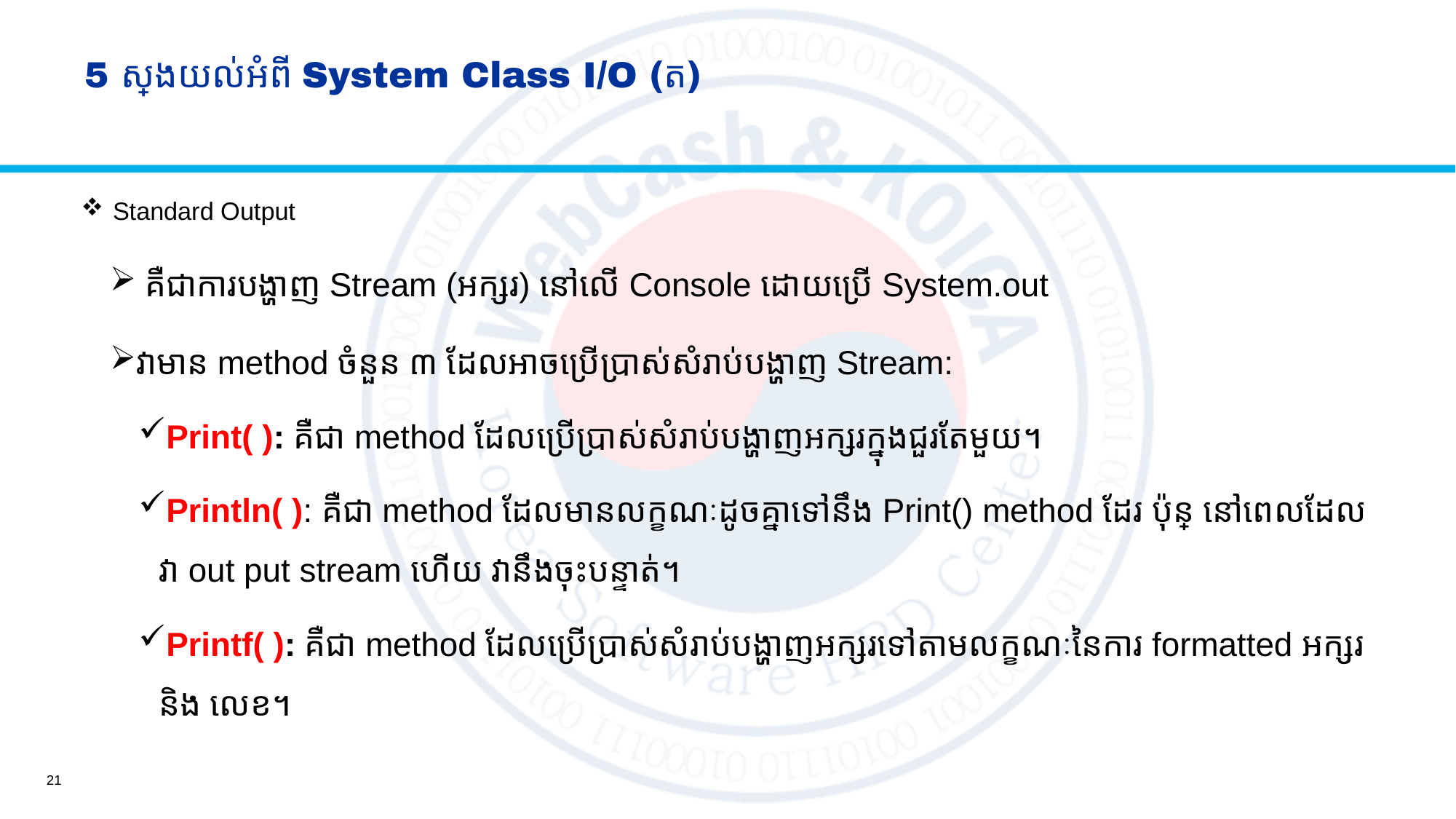

# 5 ស្វែងយល់អំពី System Class I/O (ត)
 Standard Output
 គឺជាការបង្ហាញ Stream (អក្សរ)​ នៅលើ Console ដោយប្រើ System.out
វាមាន method ចំនួន ៣ ដែលអាចប្រើប្រាស់សំរាប់បង្ហាញ Stream:
Print( ): គឺជា method ដែលប្រើប្រាស់សំរាប់បង្ហាញអក្សរក្នុងជួរតែមួយ។
Println( ): គឺជា method ដែលមានលក្ខណៈដូចគ្នាទៅនឹង Print() method ដែរ ប៉ុន្តែ នៅពេលដែលវា out put stream ហើយ វានឹងចុះបន្ទាត់។
Printf( ): គឺជា method ដែលប្រើប្រាស់សំរាប់បង្ហាញអក្សរទៅតាមលក្ខណៈនៃការ formatted អក្សរ និង លេខ។
21